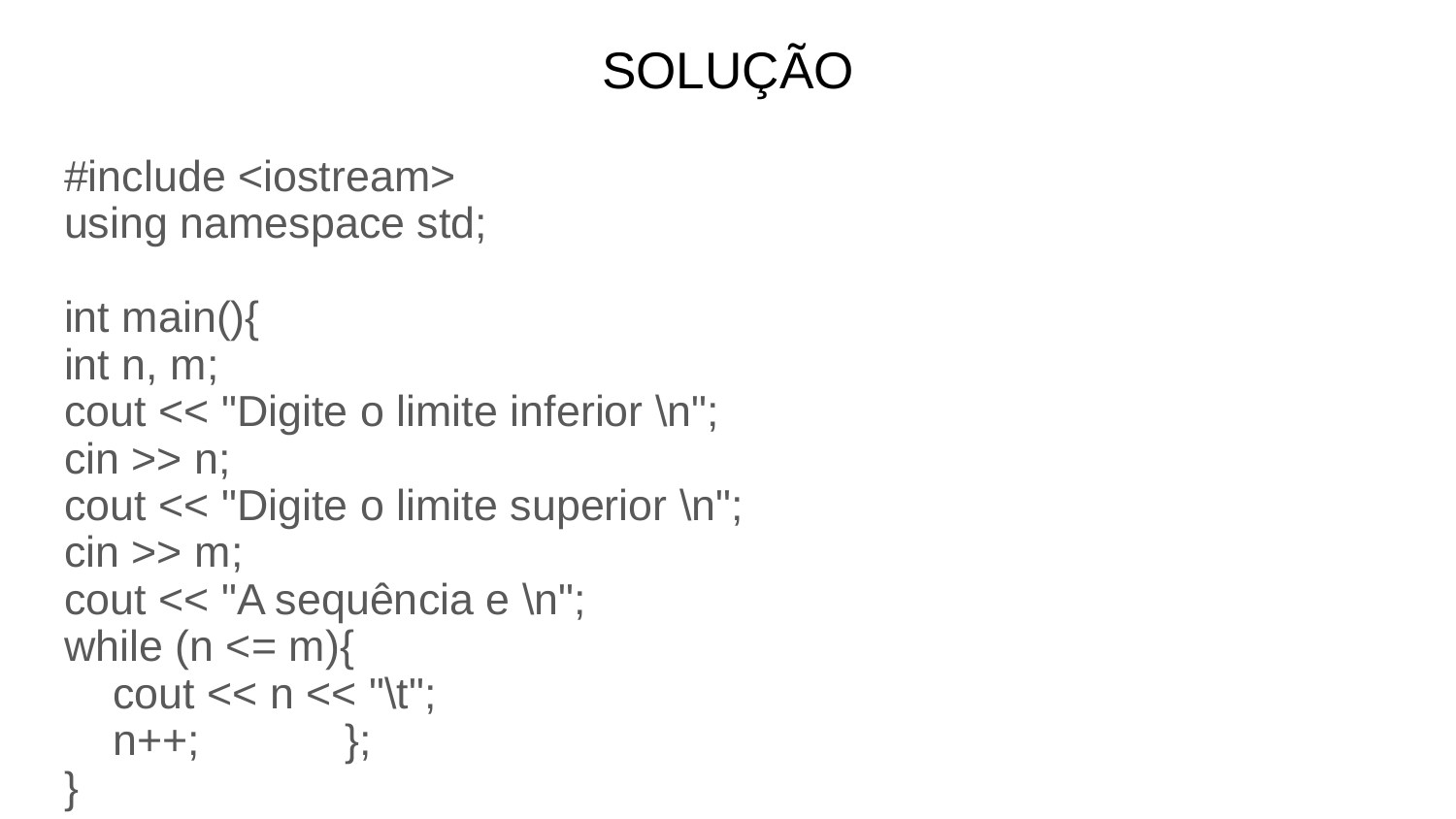

# SOLUÇÃO
#include <iostream>
using namespace std;

int main(){
int n, m;
cout << "Digite o limite inferior \n";
cin >> n;
cout << "Digite o limite superior \n";
cin >> m;
cout << "A sequência e \n";
while (n <= m){
    cout << n << "\t";
    n++;            };
}